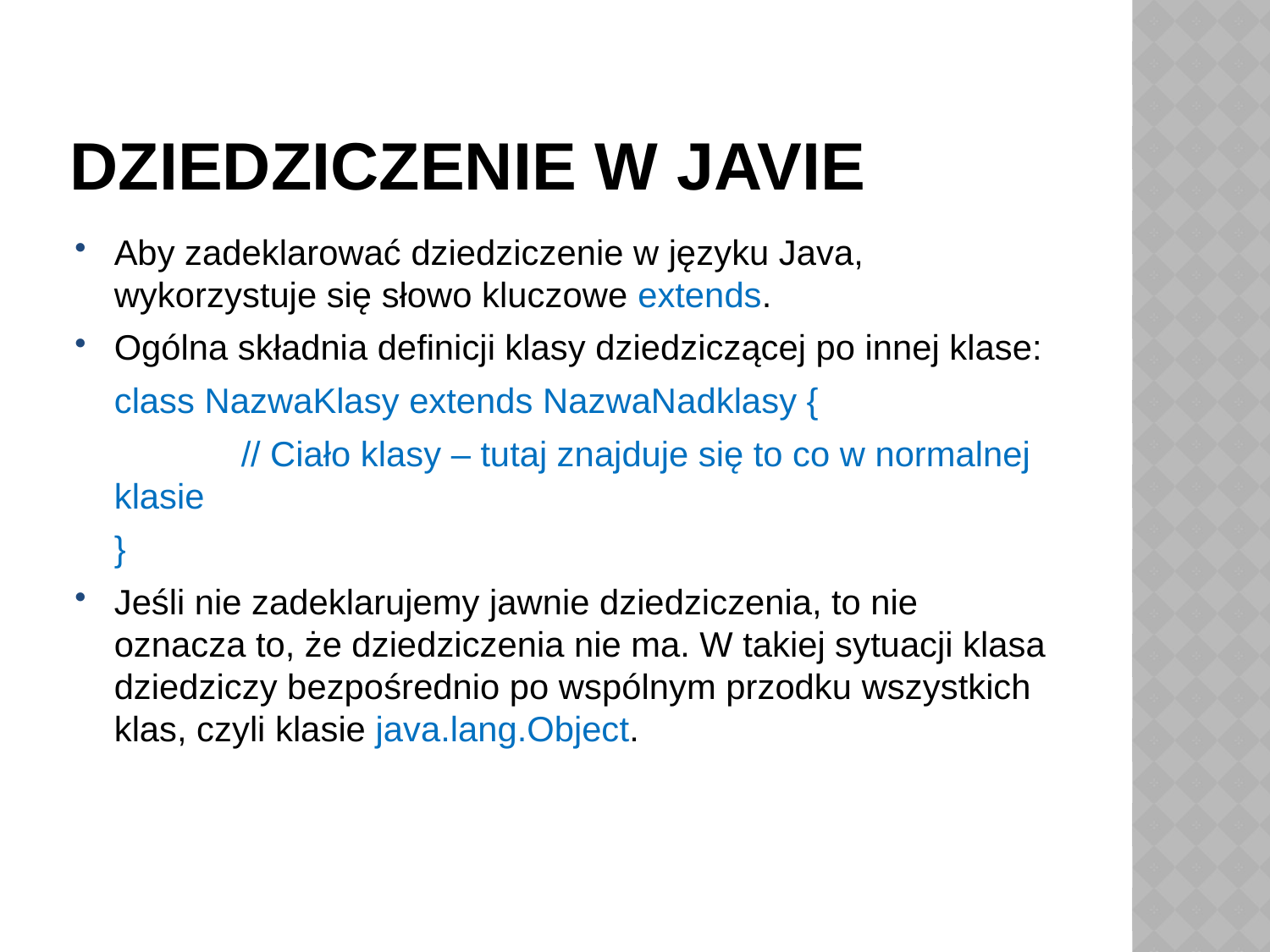

# Dziedziczenie w Javie
Aby zadeklarować dziedziczenie w języku Java, wykorzystuje się słowo kluczowe extends.
Ogólna składnia definicji klasy dziedziczącej po innej klase:
	class NazwaKlasy extends NazwaNadklasy {
		// Ciało klasy – tutaj znajduje się to co w normalnej klasie
	}
Jeśli nie zadeklarujemy jawnie dziedziczenia, to nie oznacza to, że dziedziczenia nie ma. W takiej sytuacji klasa dziedziczy bezpośrednio po wspólnym przodku wszystkich klas, czyli klasie java.lang.Object.